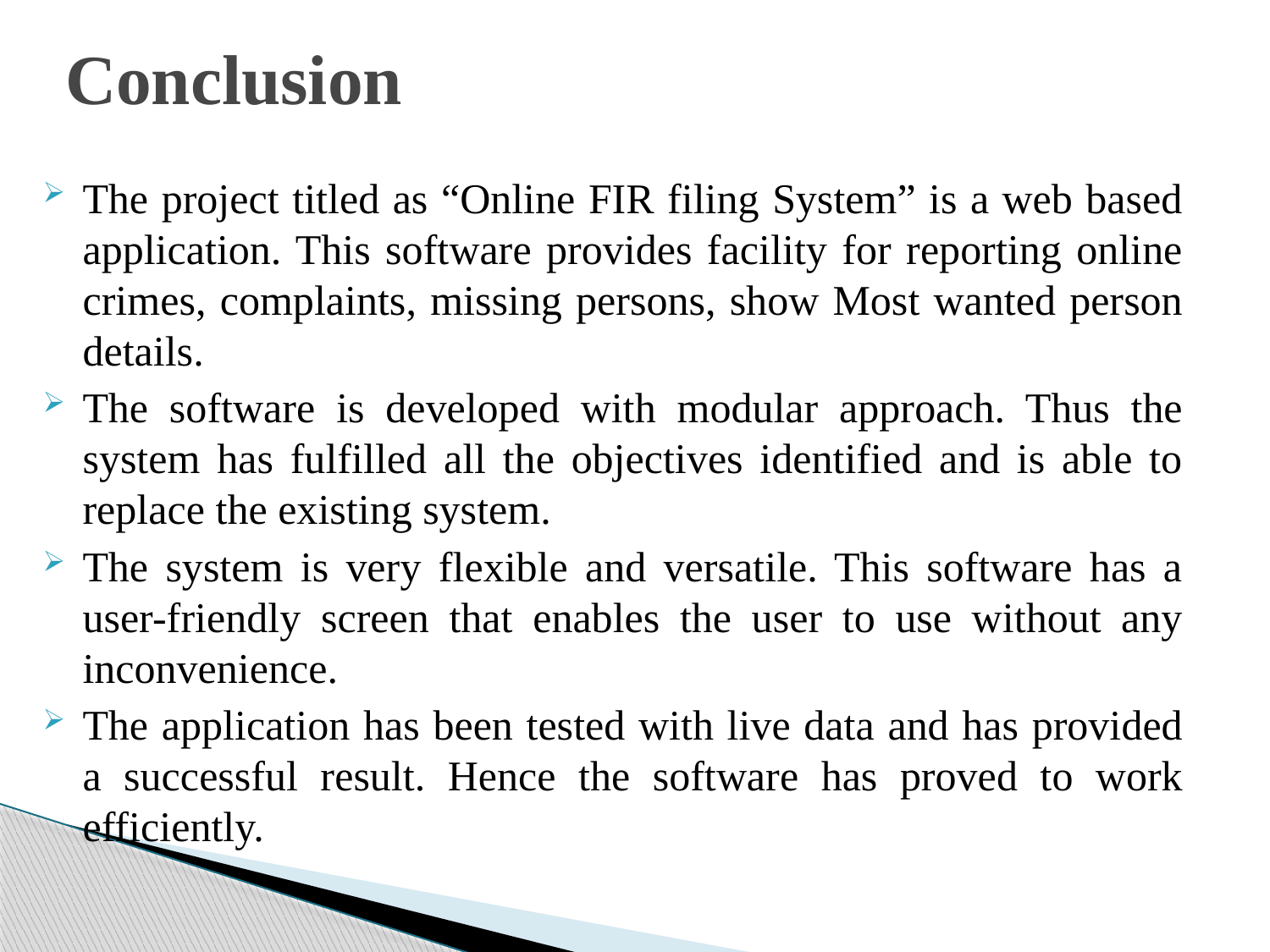

# Conclusion
The project titled as “Online FIR filing System” is a web based application. This software provides facility for reporting online crimes, complaints, missing persons, show Most wanted person details.
The software is developed with modular approach. Thus the system has fulfilled all the objectives identified and is able to replace the existing system.
The system is very flexible and versatile. This software has a user-friendly screen that enables the user to use without any inconvenience.
The application has been tested with live data and has provided a successful result. Hence the software has proved to work efficiently.